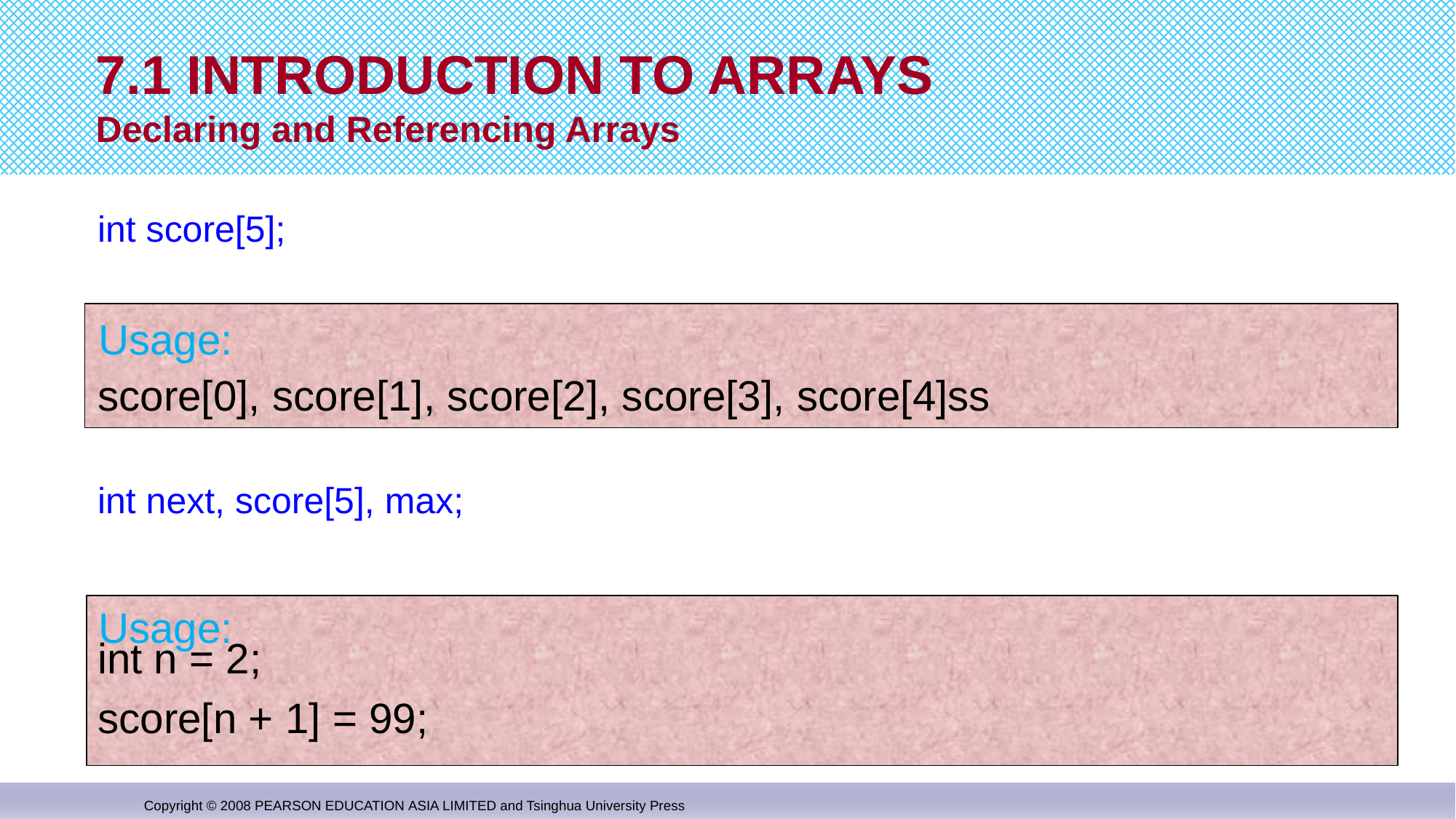

# 7.1 INTRODUCTION TO ARRAYS Declaring and Referencing Arrays
int score[5];

score[0], score[1], score[2], score[3], score[4]ss

int next, score[5], max;

int n = 2;
score[n + 1] = 99;

Usage:

Usage: